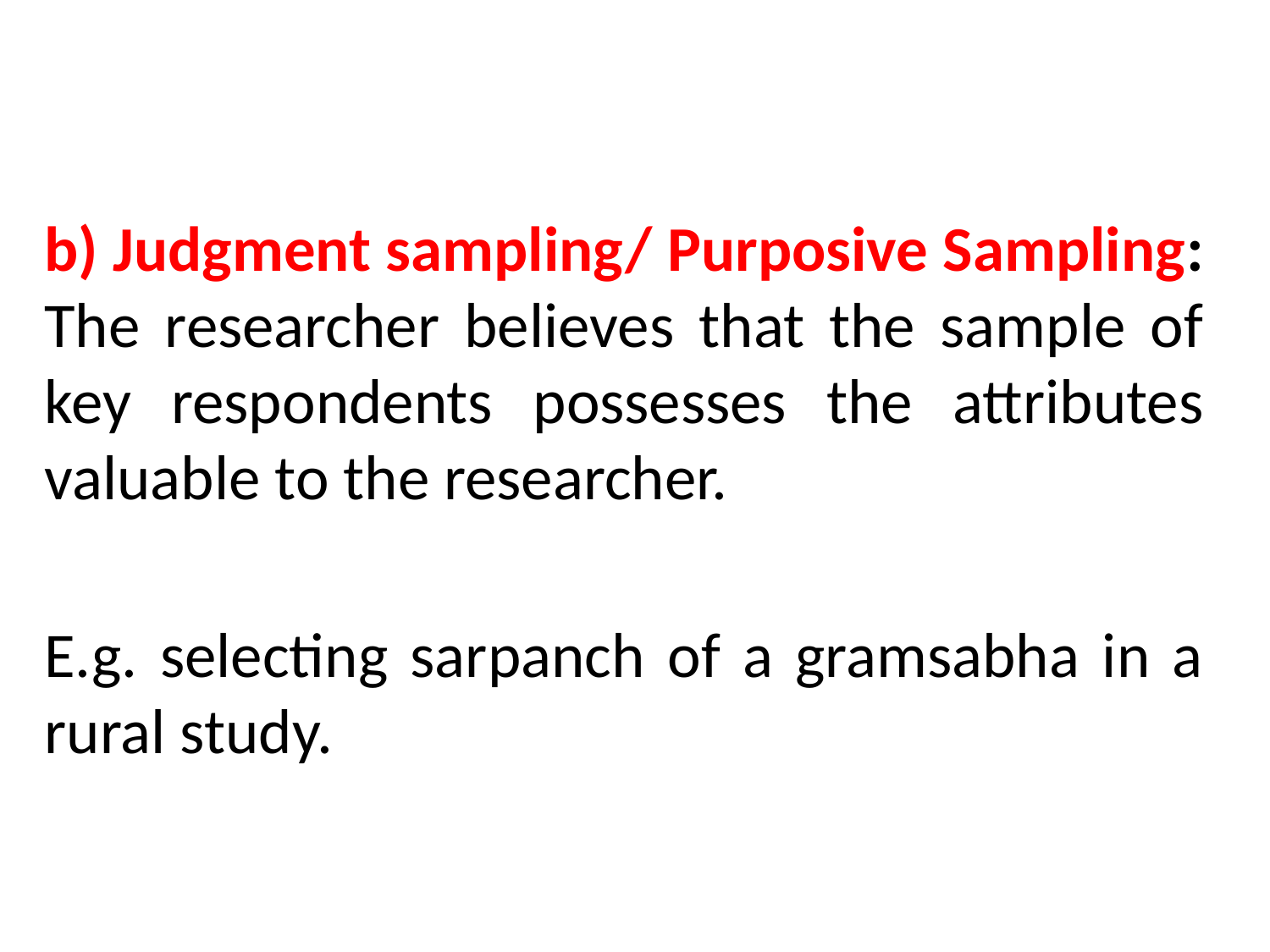

#
b) Judgment sampling/ Purposive Sampling: The researcher believes that the sample of key respondents possesses the attributes valuable to the researcher.

E.g. selecting sarpanch of a gramsabha in a rural study.